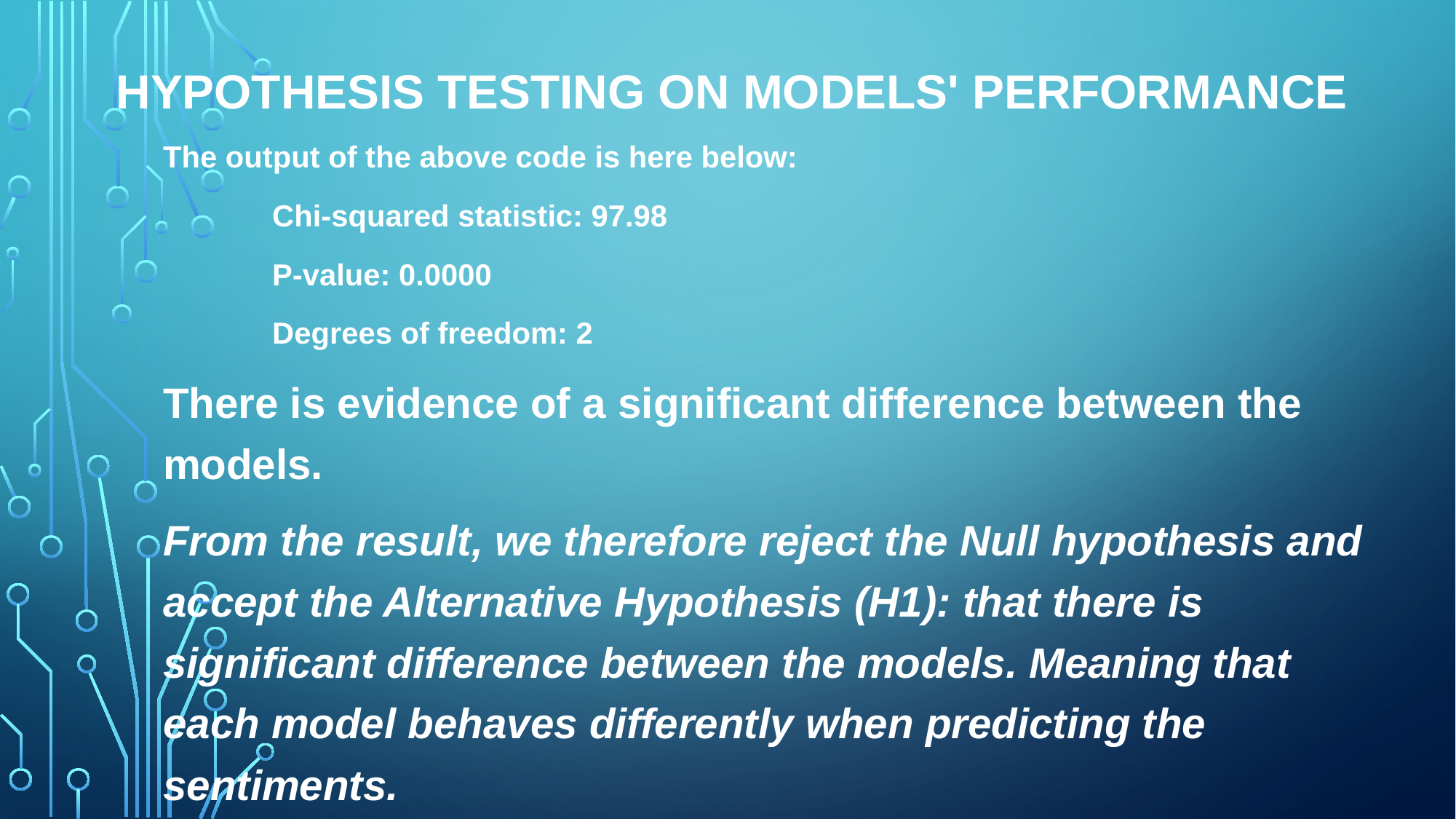

# Hypothesis Testing on Models' Performance
The output of the above code is here below:
	Chi-squared statistic: 97.98
	P-value: 0.0000
	Degrees of freedom: 2
There is evidence of a significant difference between the models.
From the result, we therefore reject the Null hypothesis and accept the Alternative Hypothesis (H1): that there is significant difference between the models. Meaning that each model behaves differently when predicting the sentiments.